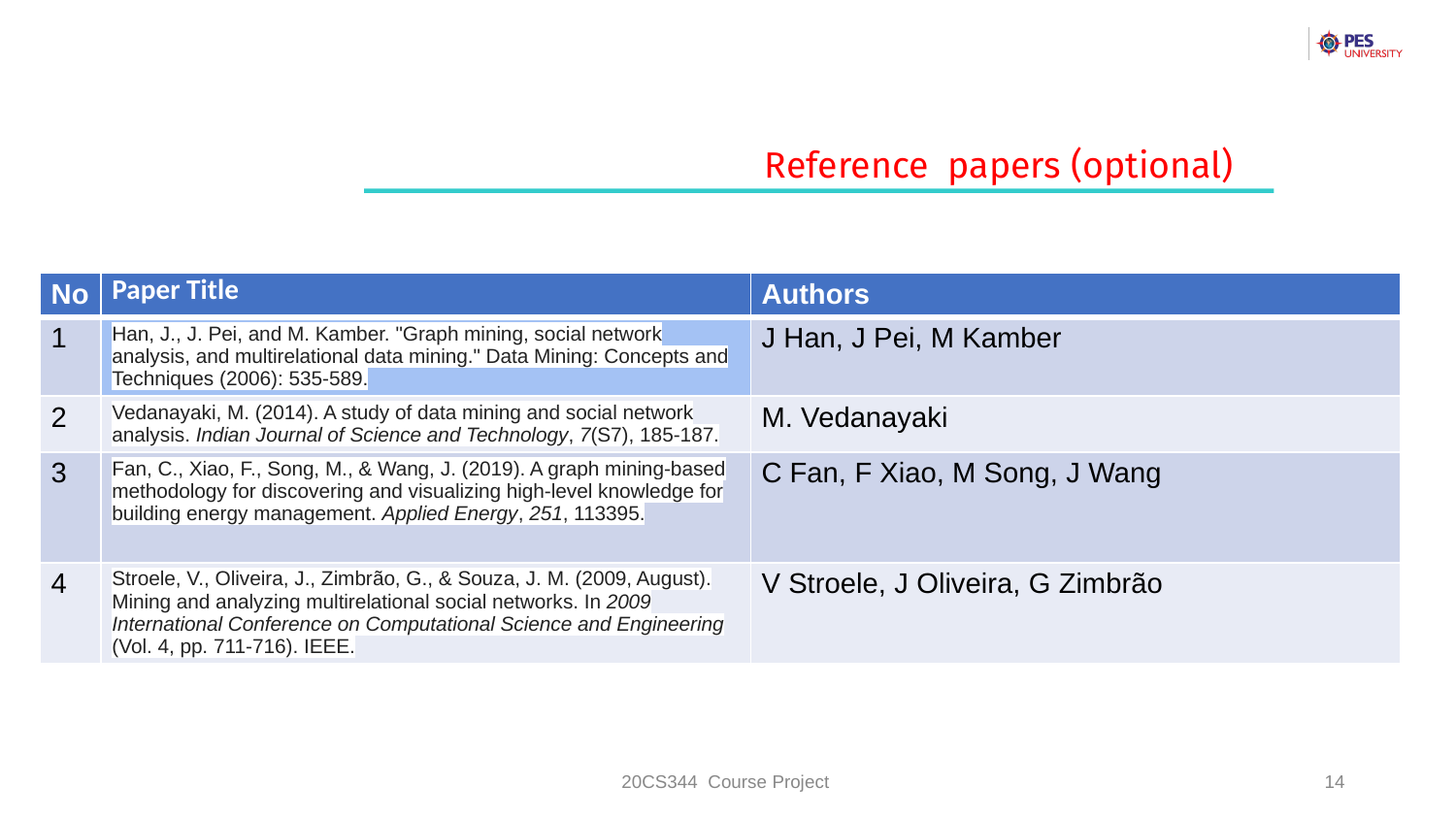

Reference  papers (optional)

| No | Paper Title | Authors |
| --- | --- | --- |
| 1 | Han, J., J. Pei, and M. Kamber. "Graph mining, social network analysis, and multirelational data mining." Data Mining: Concepts and Techniques (2006): 535-589. | J Han, J Pei, M Kamber |
| 2 | Vedanayaki, M. (2014). A study of data mining and social network analysis. Indian Journal of Science and Technology, 7(S7), 185-187. | M. Vedanayaki |
| 3 | Fan, C., Xiao, F., Song, M., & Wang, J. (2019). A graph mining-based methodology for discovering and visualizing high-level knowledge for building energy management. Applied Energy, 251, 113395. | C Fan, F Xiao, M Song, J Wang |
| 4 | Stroele, V., Oliveira, J., Zimbrão, G., & Souza, J. M. (2009, August). Mining and analyzing multirelational social networks. In 2009 International Conference on Computational Science and Engineering (Vol. 4, pp. 711-716). IEEE. | V Stroele, J Oliveira, G Zimbrão |
20CS344  Course Project
14